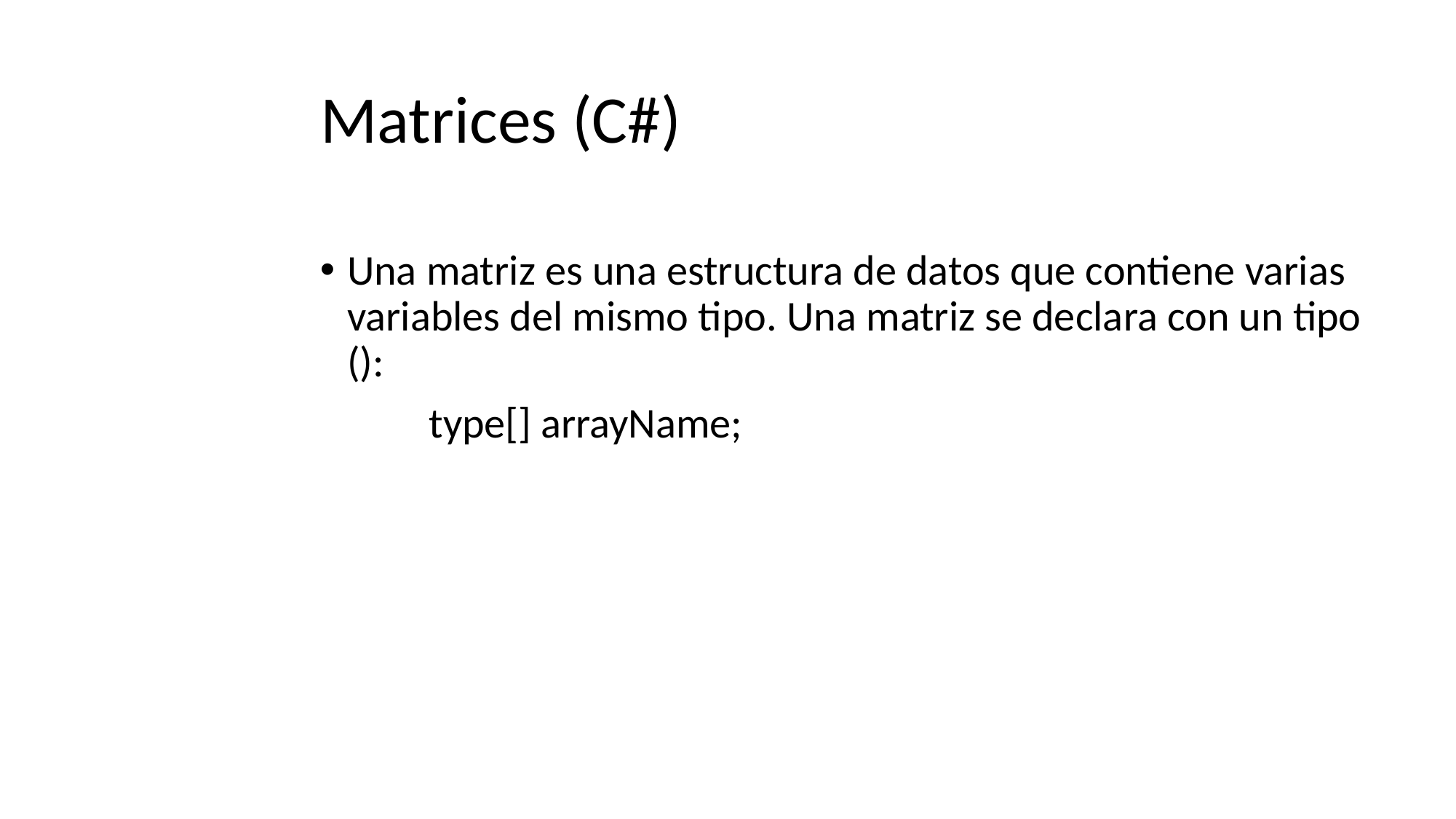

# Matrices (C#)
Una matriz es una estructura de datos que contiene varias variables del mismo tipo. Una matriz se declara con un tipo ():
	type[] arrayName;